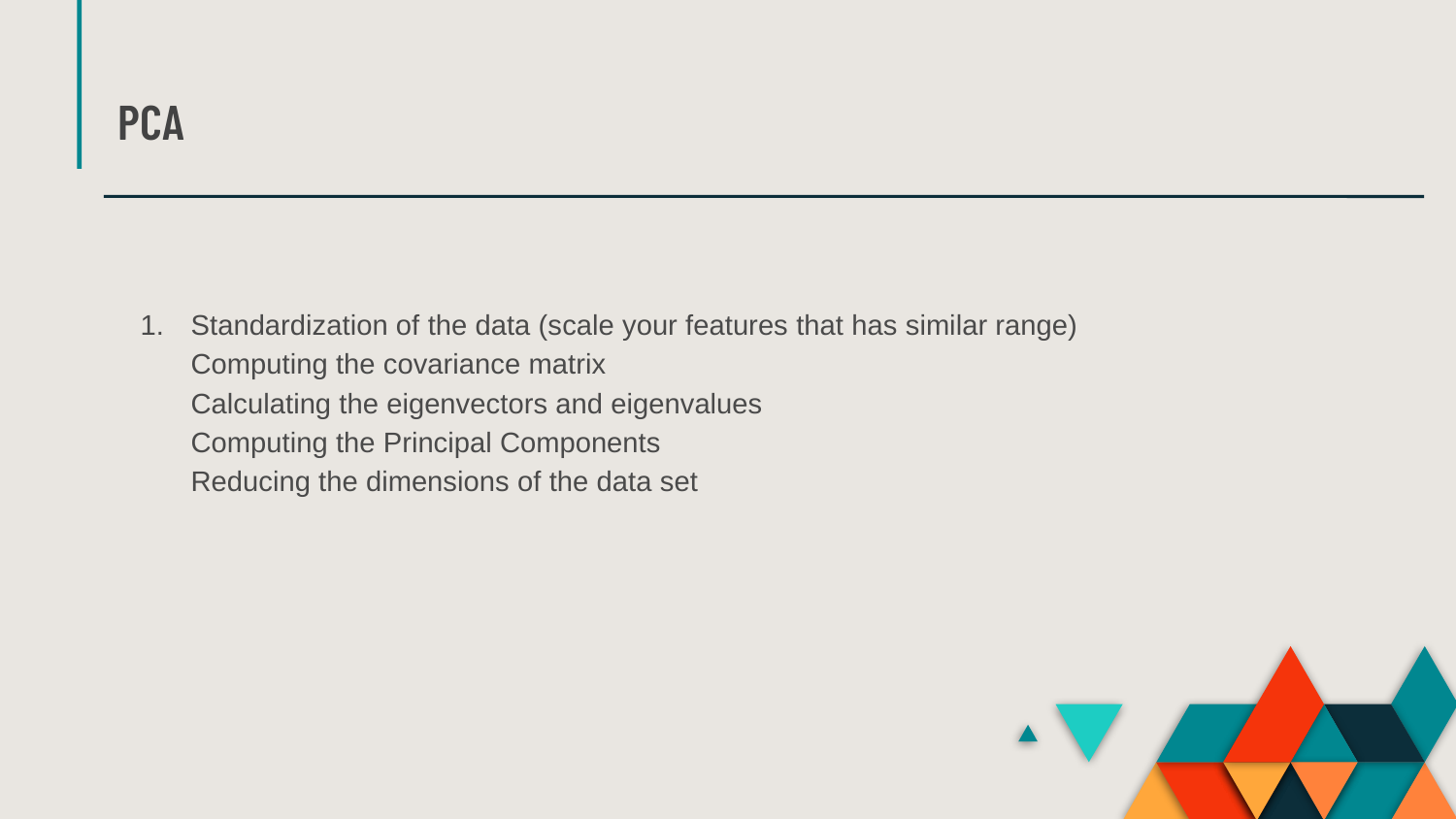

PCA

Standardization of the data (scale your features that has similar range)
Computing the covariance matrix
Calculating the eigenvectors and eigenvalues
Computing the Principal Components
Reducing the dimensions of the data set